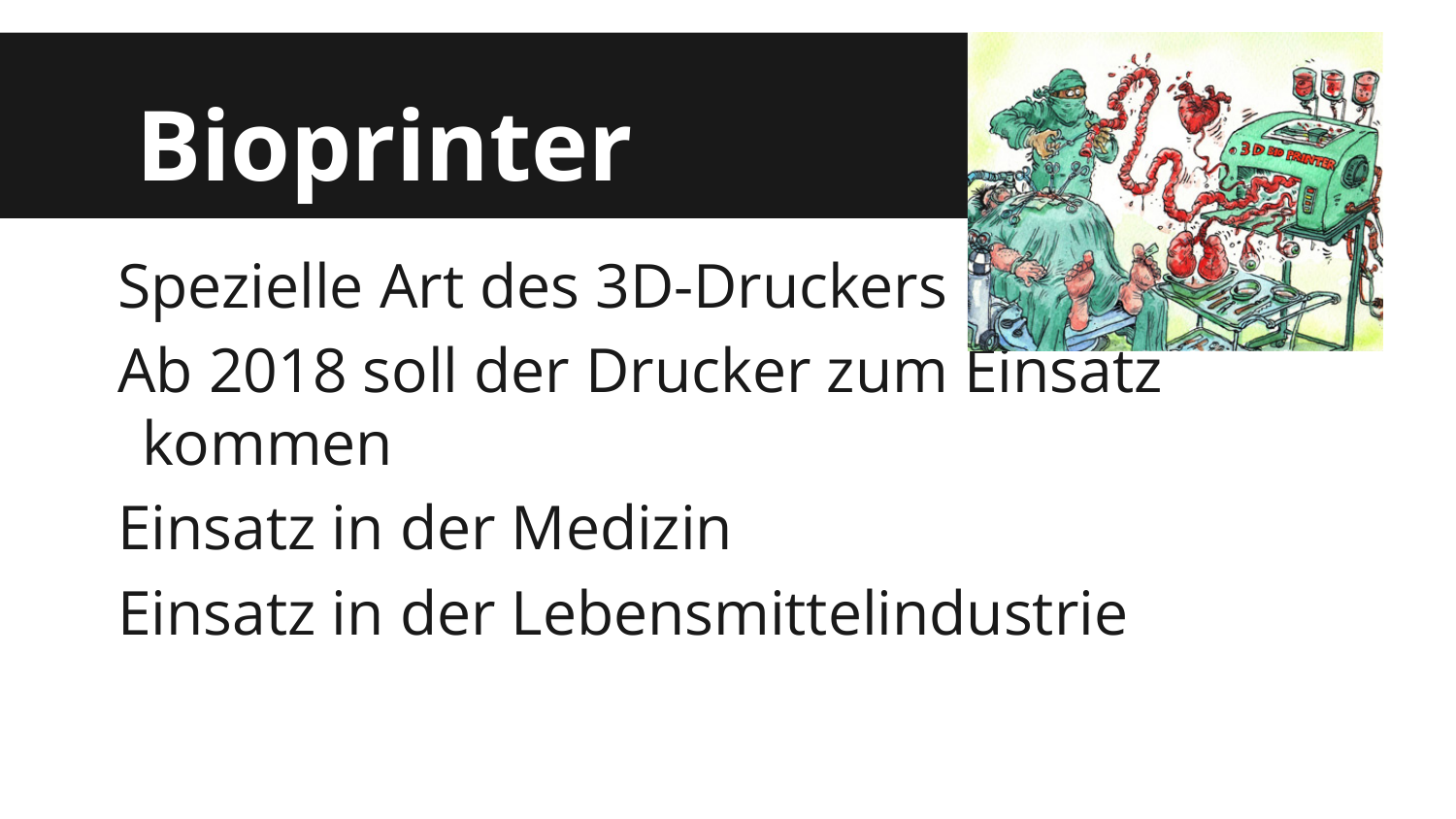

# Bioprinter
Spezielle Art des 3D-Druckers
Ab 2018 soll der Drucker zum Einsatz kommen
Einsatz in der Medizin
Einsatz in der Lebensmittelindustrie